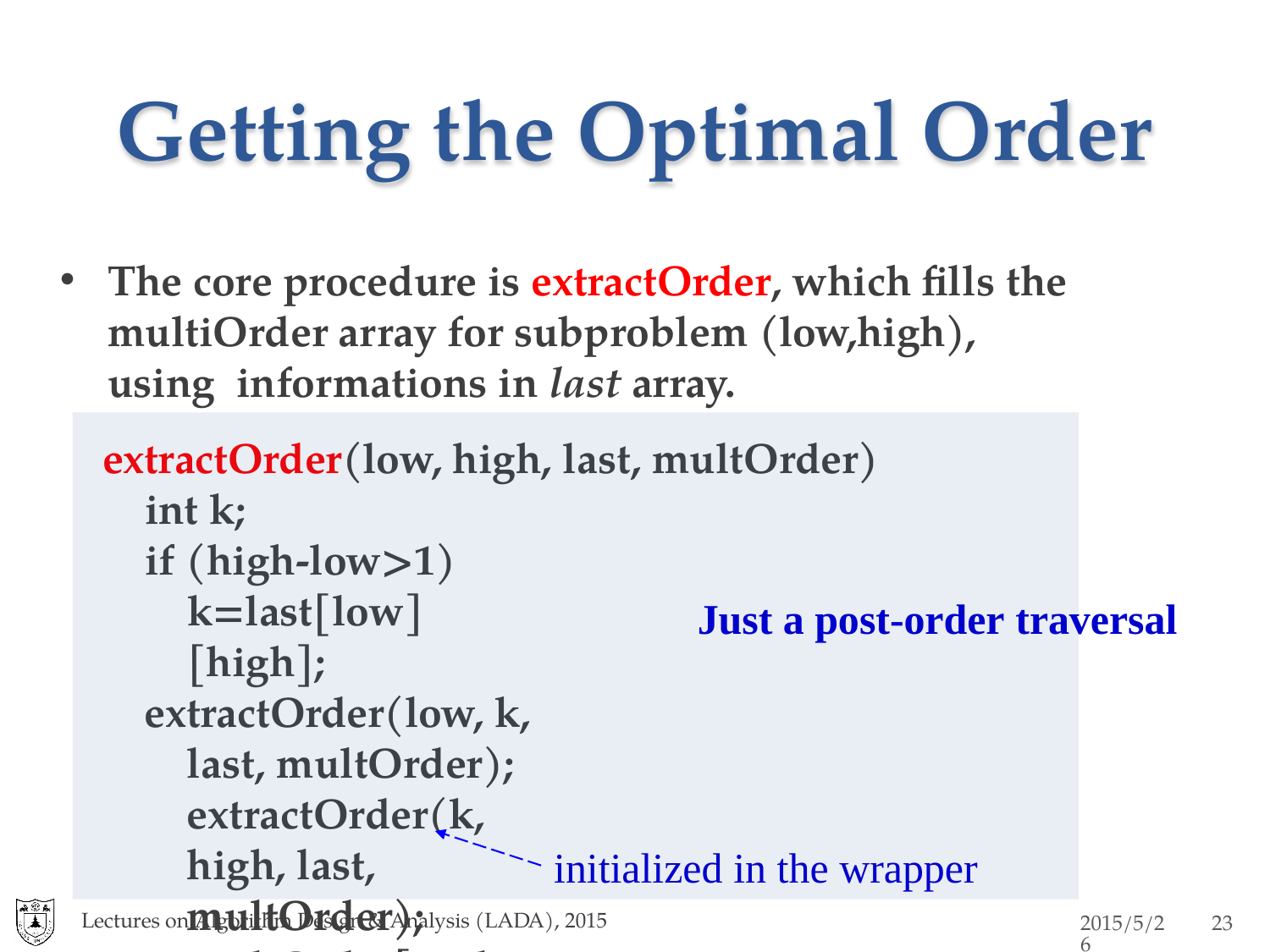

# Getting the Optimal Order
The core procedure is extractOrder, which fills the  multiOrder array for subproblem (low,high), using  informations in last array.

extractOrder(low, high, last, multOrder)
int k;
if (high-low>1)  k=last[low][high];
extractOrder(low, k, last, multOrder);  extractOrder(k, high, last, multOrder);  multOrder[multOrderNext]=k;  multOrderNext++;
Just a post-order traversal

initialized in the wrapper
Lectures on Algorithm Design & Analysis (LADA), 2015
2015/5/26
23